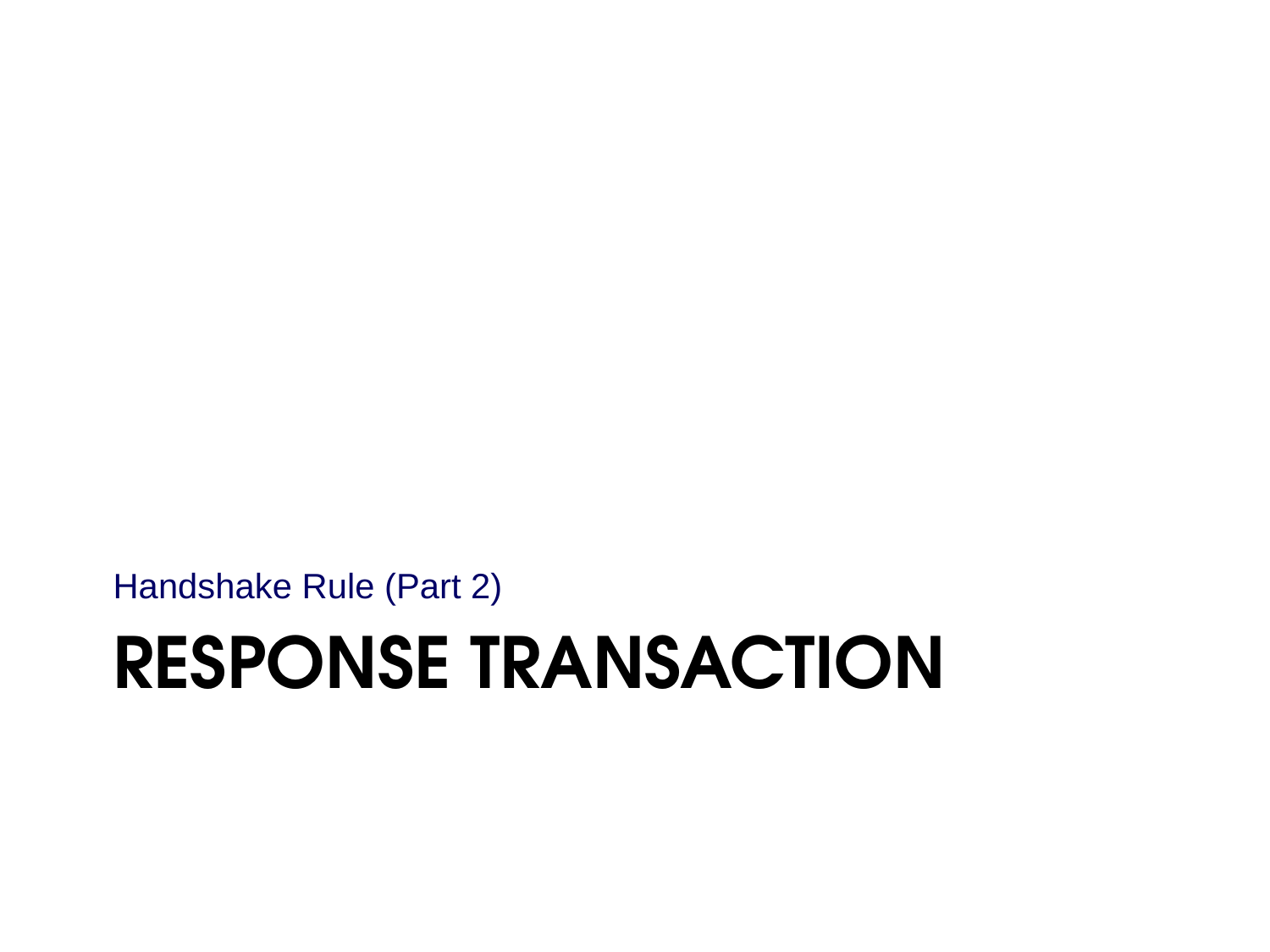

Handshake Rule (Part 2)
# Response Transaction